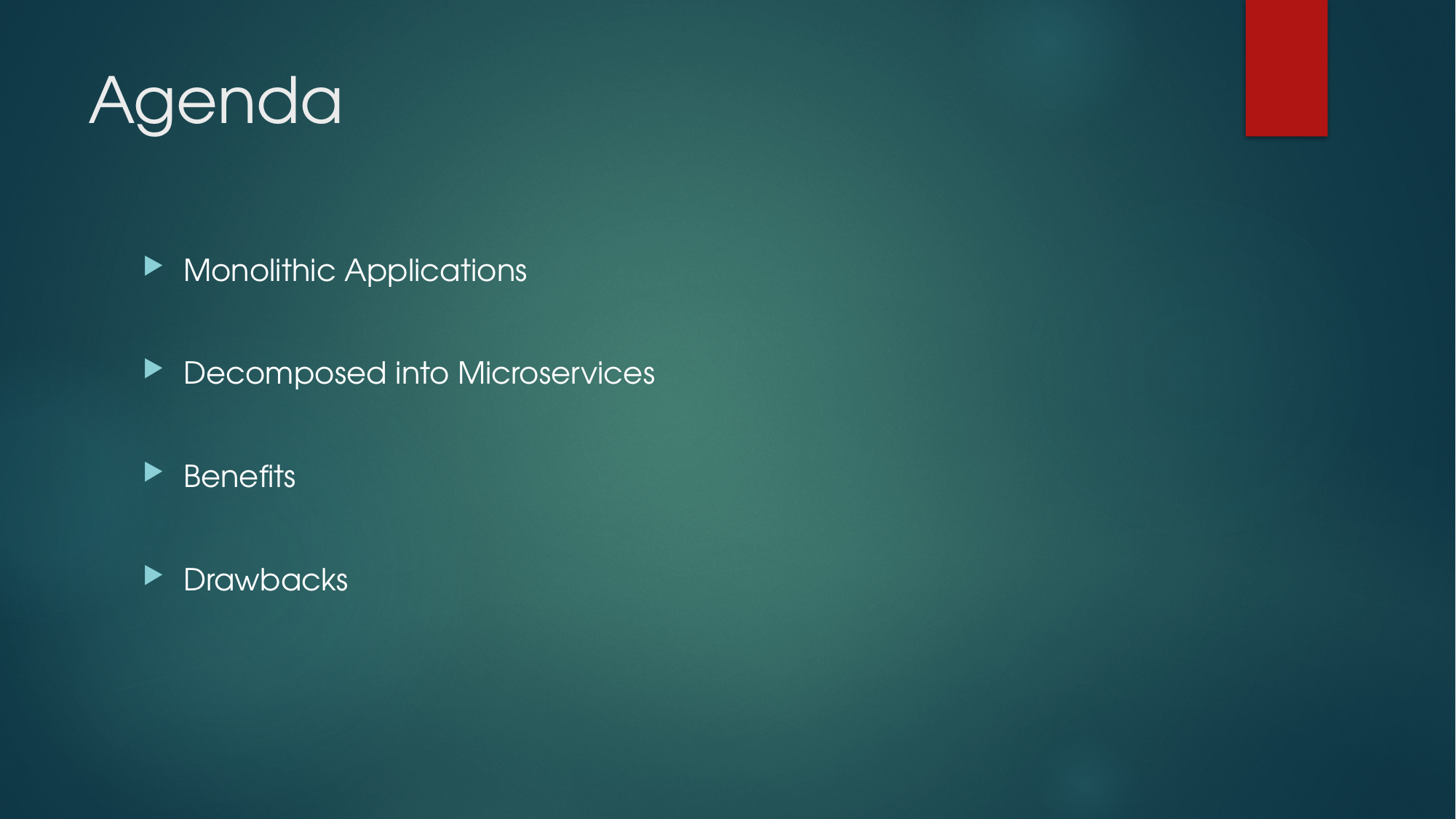

# Agenda
Monolithic Applications

Decomposed into Microservices

Benefits

Drawbacks